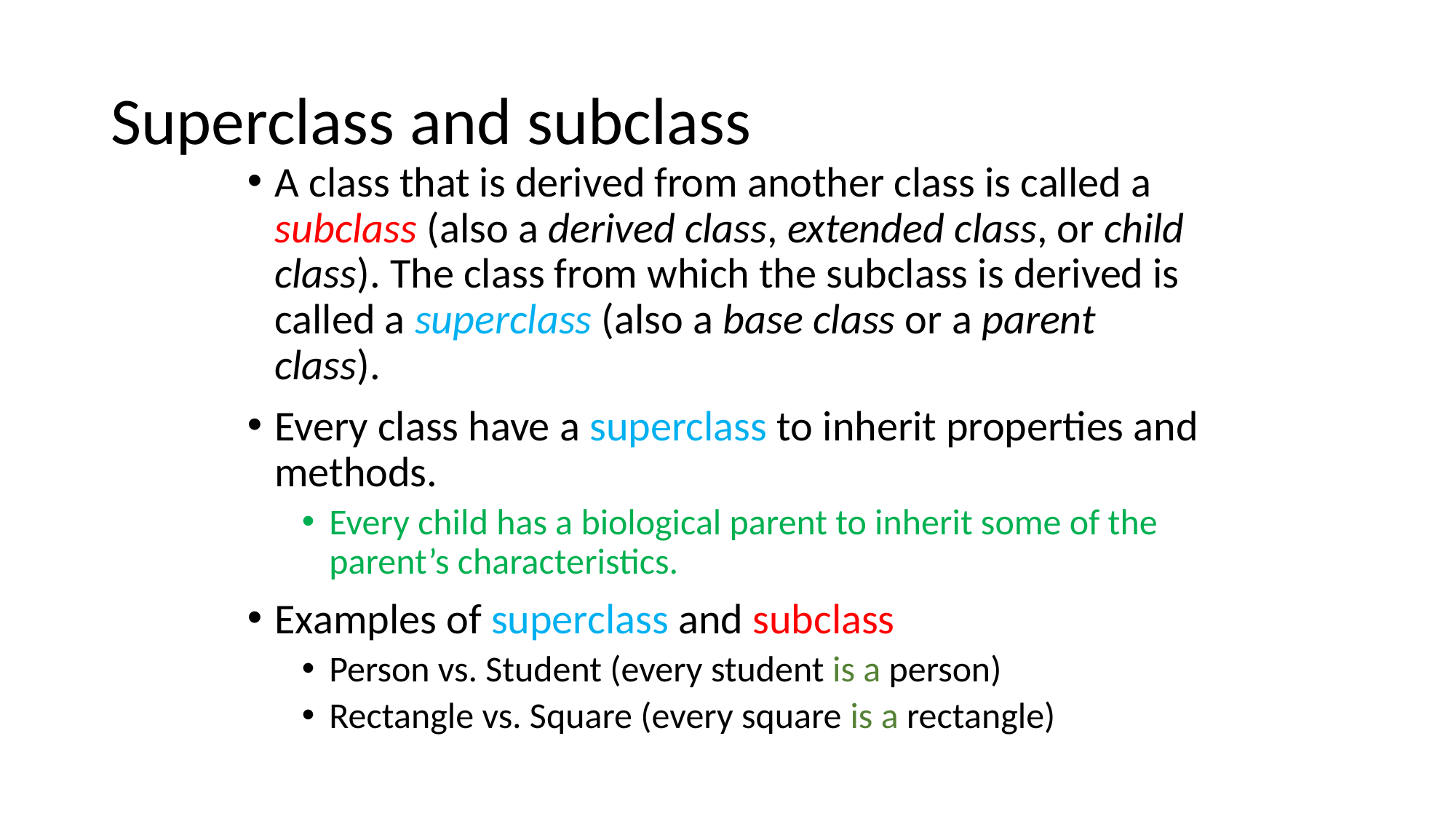

# Superclass and subclass
A class that is derived from another class is called a subclass (also a derived class, extended class, or child class). The class from which the subclass is derived is called a superclass (also a base class or a parent class).
Every class have a superclass to inherit properties and methods.
Every child has a biological parent to inherit some of the parent’s characteristics.
Examples of superclass and subclass
Person vs. Student (every student is a person)
Rectangle vs. Square (every square is a rectangle)